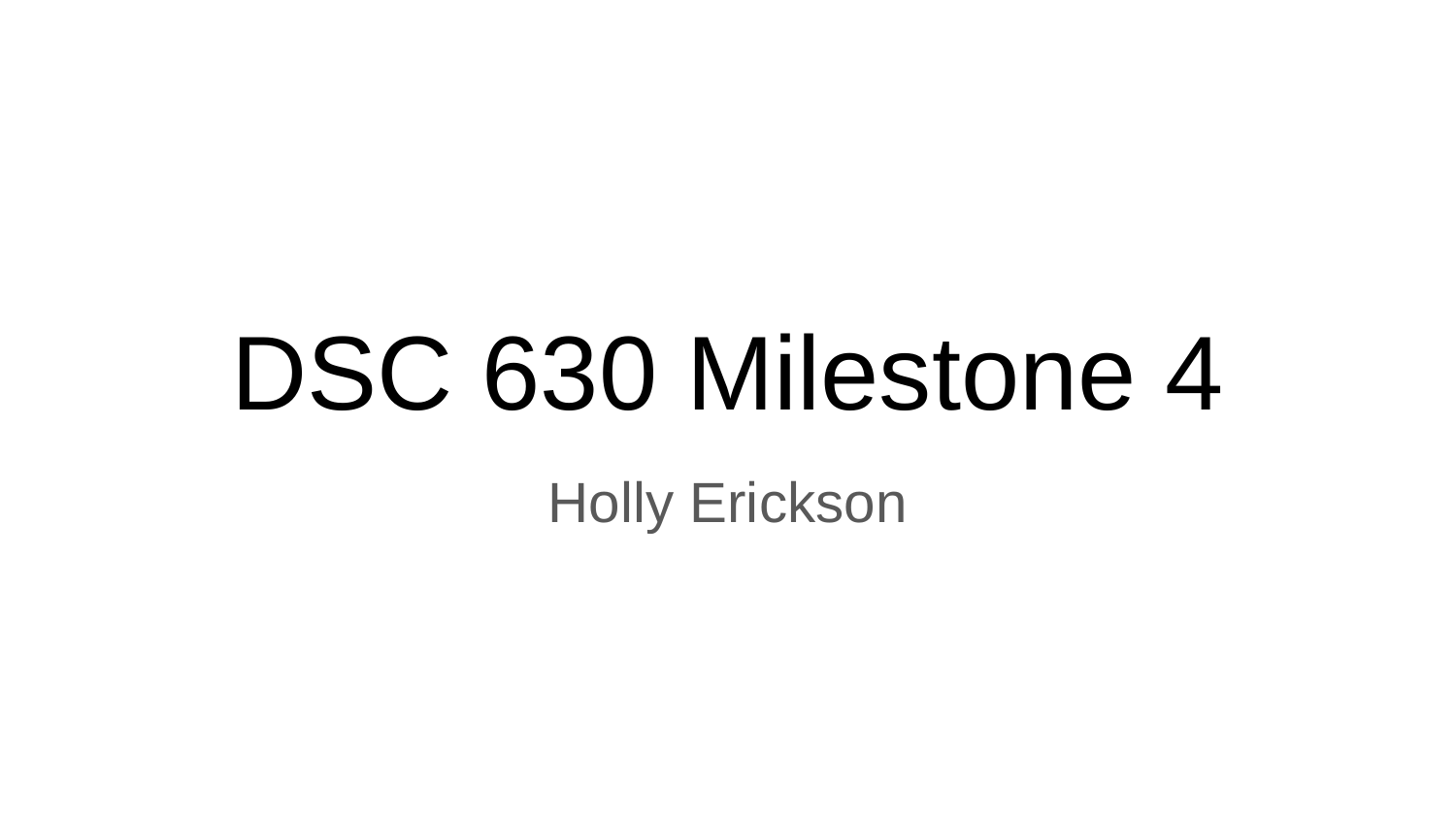

# DSC 630 Milestone 4
Holly Erickson